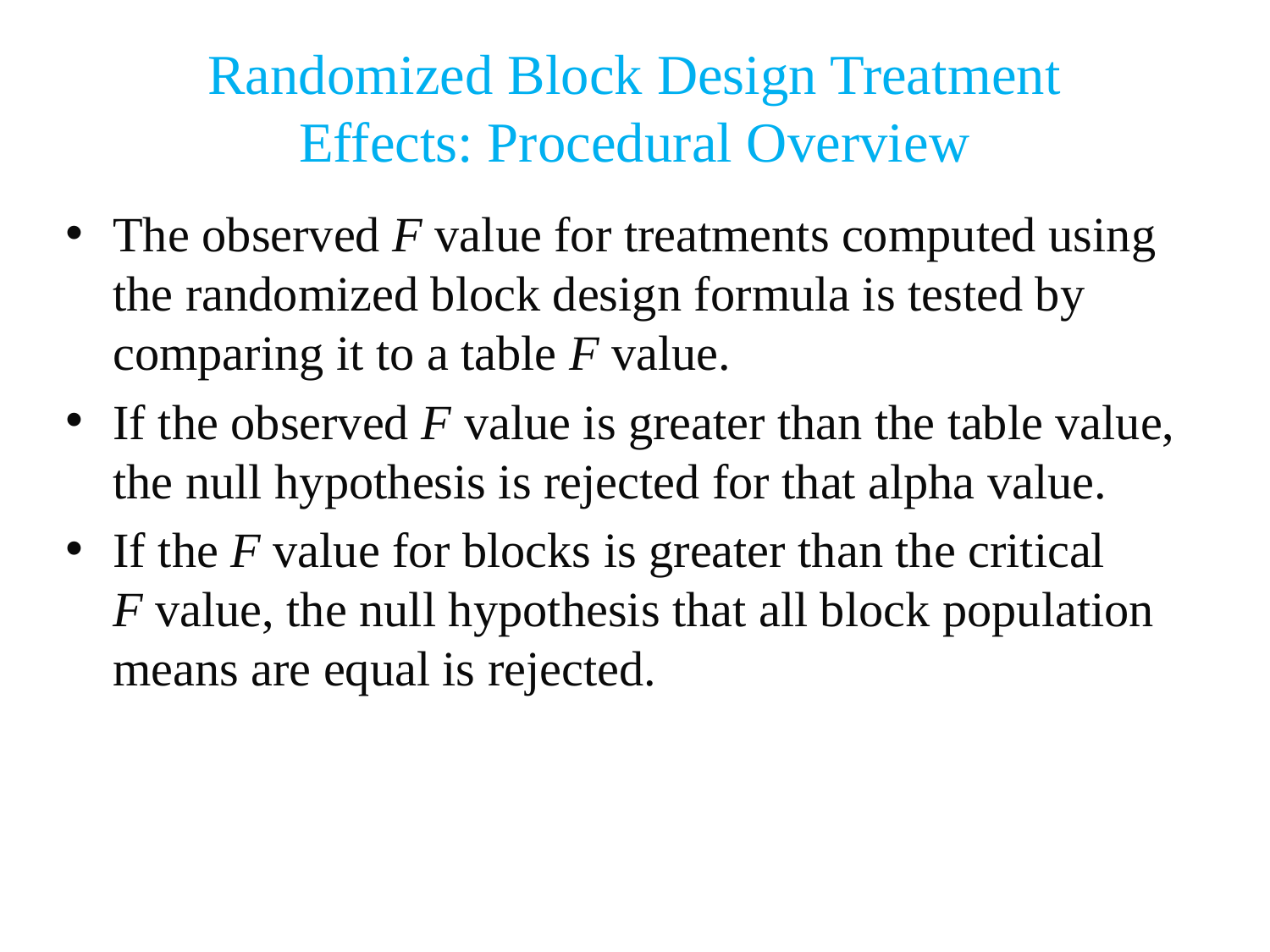

Randomized Block Design Treatment
Effects: Procedural Overview
The observed F value for treatments computed using the randomized block design formula is tested by comparing it to a table F value.
If the observed F value is greater than the table value, the null hypothesis is rejected for that alpha value.
If the F value for blocks is greater than the critical        F value, the null hypothesis that all block population means are equal is rejected.